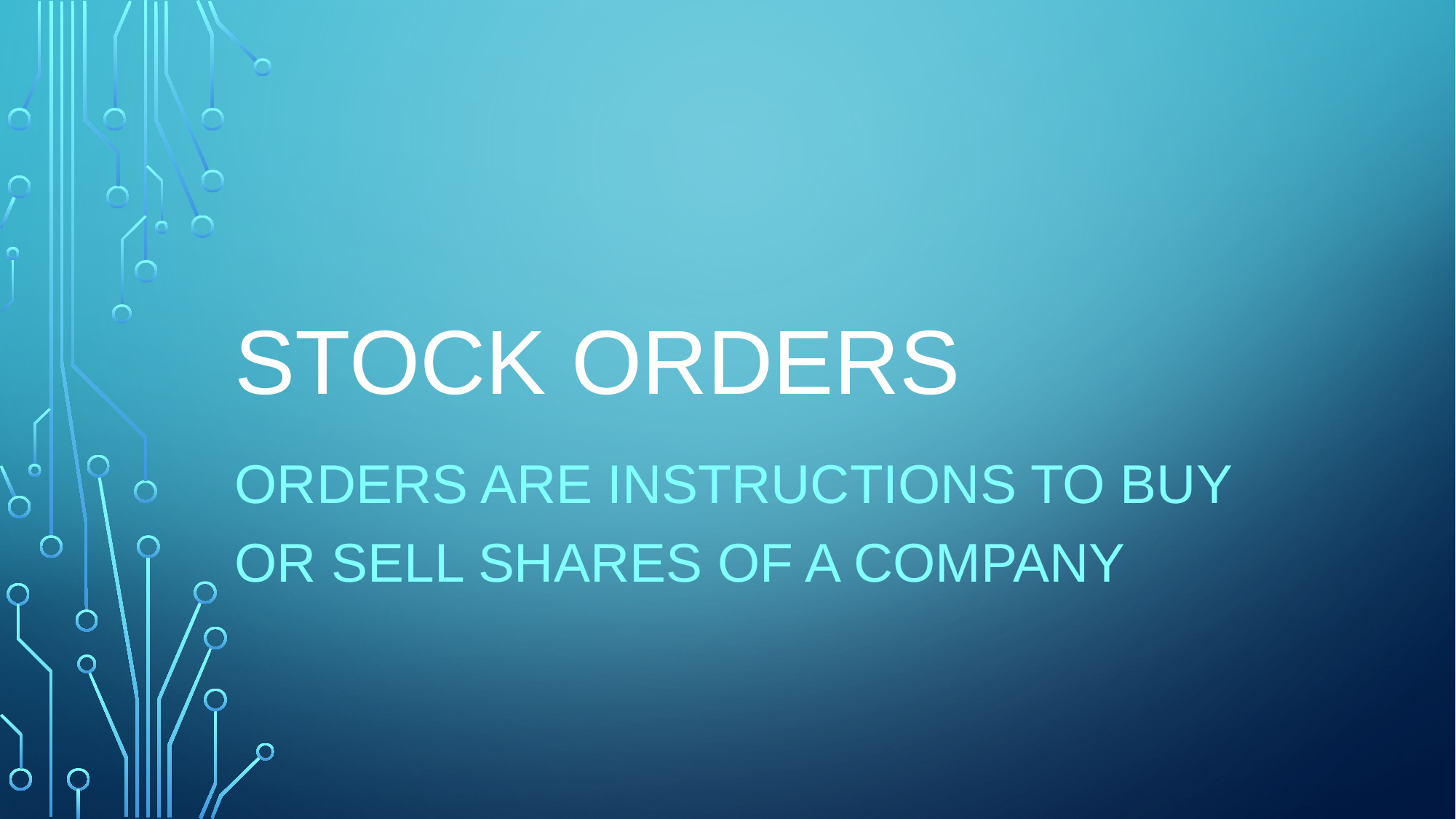

# Stock Orders
Orders are instructions to buy or sell shares of a company